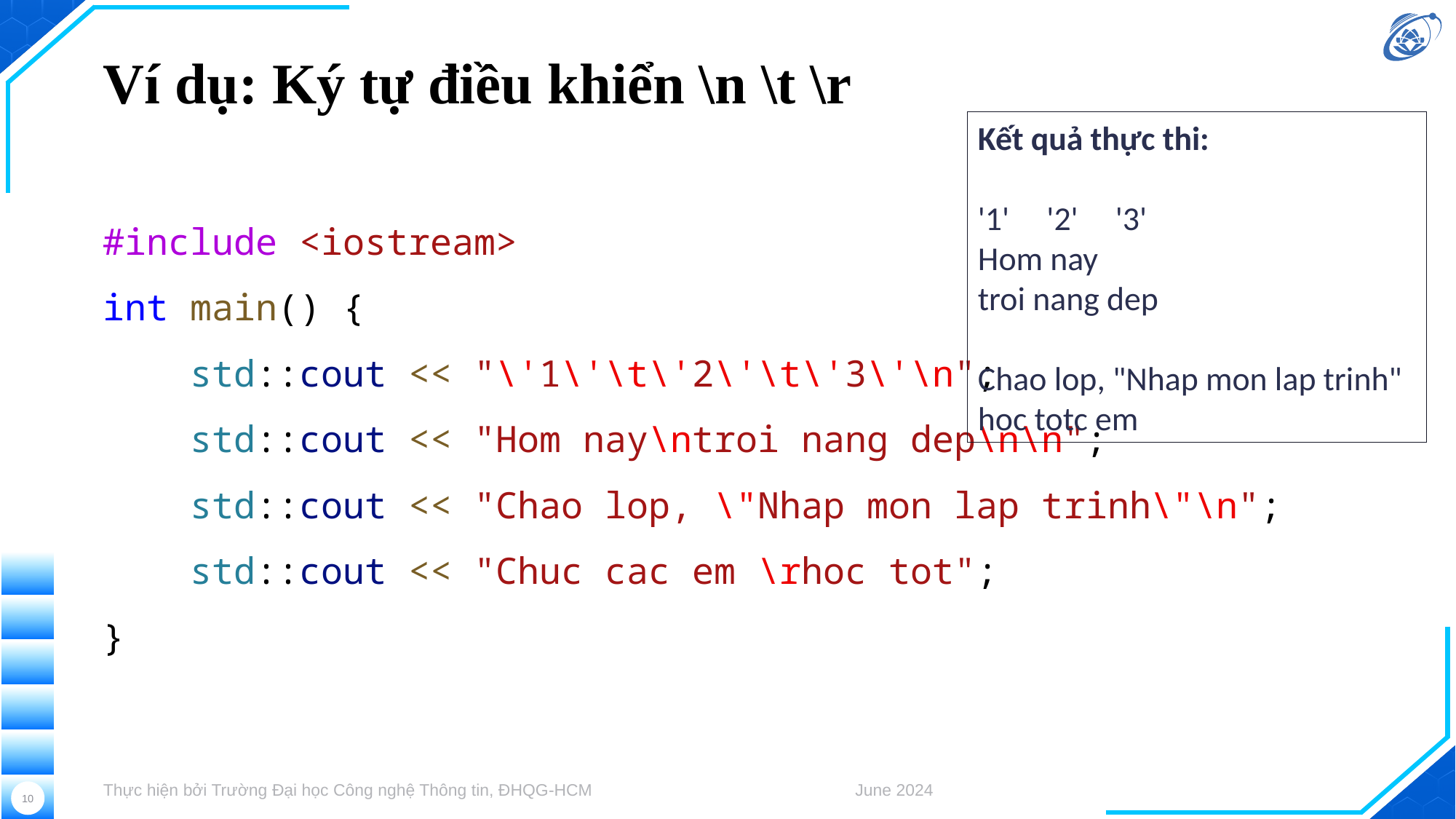

# Ví dụ: Ký tự điều khiển \n \t \r
Kết quả thực thi:

'1'     '2'     '3'
Hom nay
troi nang dep

Chao lop, "Nhap mon lap trinh"
hoc totc em

#include <iostream>
int main() {
    std::cout << "\'1\'\t\'2\'\t\'3\'\n";
    std::cout << "Hom nay\ntroi nang dep\n\n";
    std::cout << "Chao lop, \"Nhap mon lap trinh\"\n";
    std::cout << "Chuc cac em \rhoc tot";
}
Thực hiện bởi Trường Đại học Công nghệ Thông tin, ĐHQG-HCM
June 2024
10